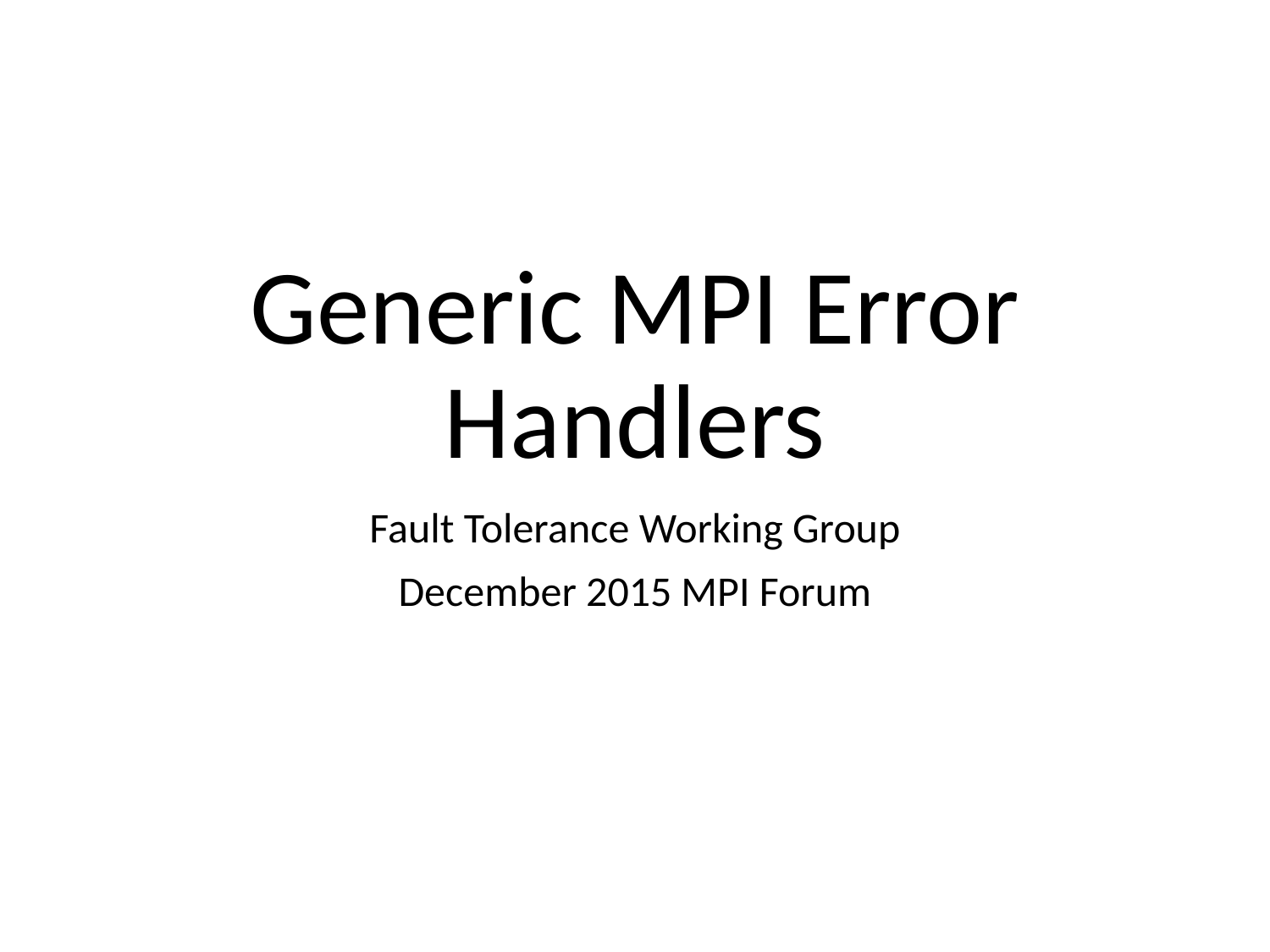

# Generic MPI Error Handlers
Fault Tolerance Working Group
December 2015 MPI Forum